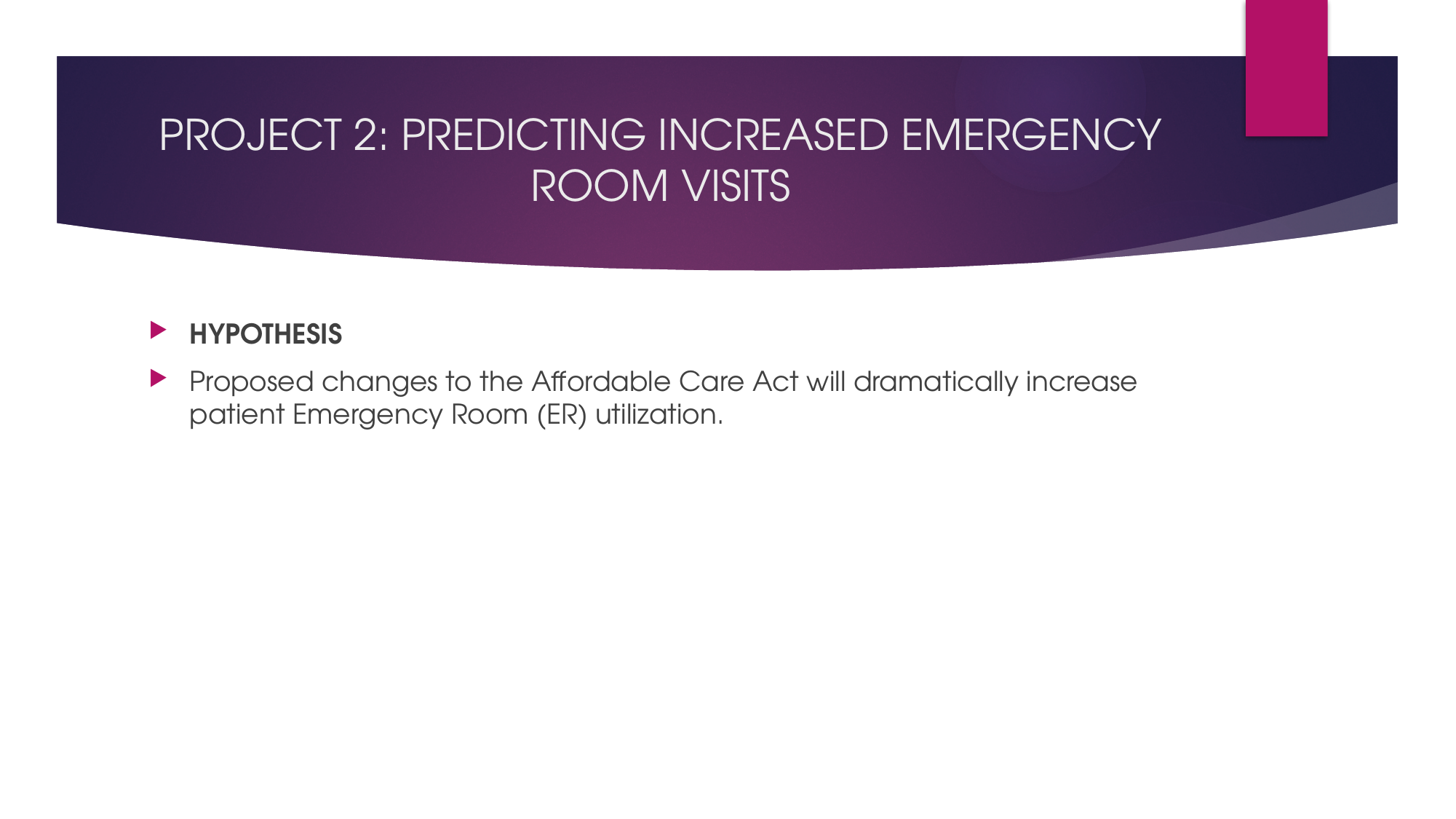

# PROJECT 2: PREDICTING INCREASED EMERGENCY ROOM VISITS
HYPOTHESIS
Proposed changes to the Affordable Care Act will dramatically increase patient Emergency Room (ER) utilization.